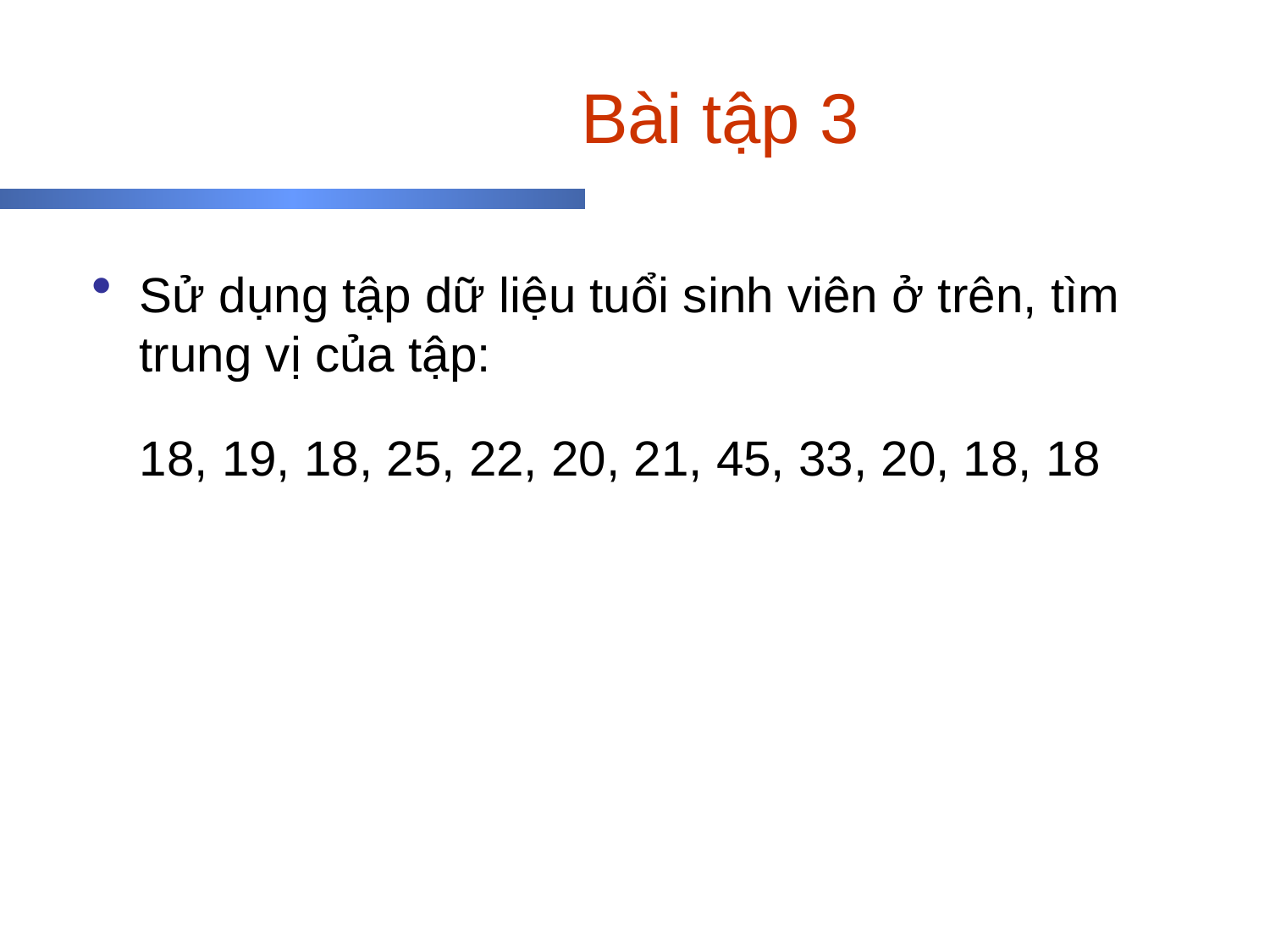

# Bài tập 3
Sử dụng tập dữ liệu tuổi sinh viên ở trên, tìm trung vị của tập:
	18, 19, 18, 25, 22, 20, 21, 45, 33, 20, 18, 18